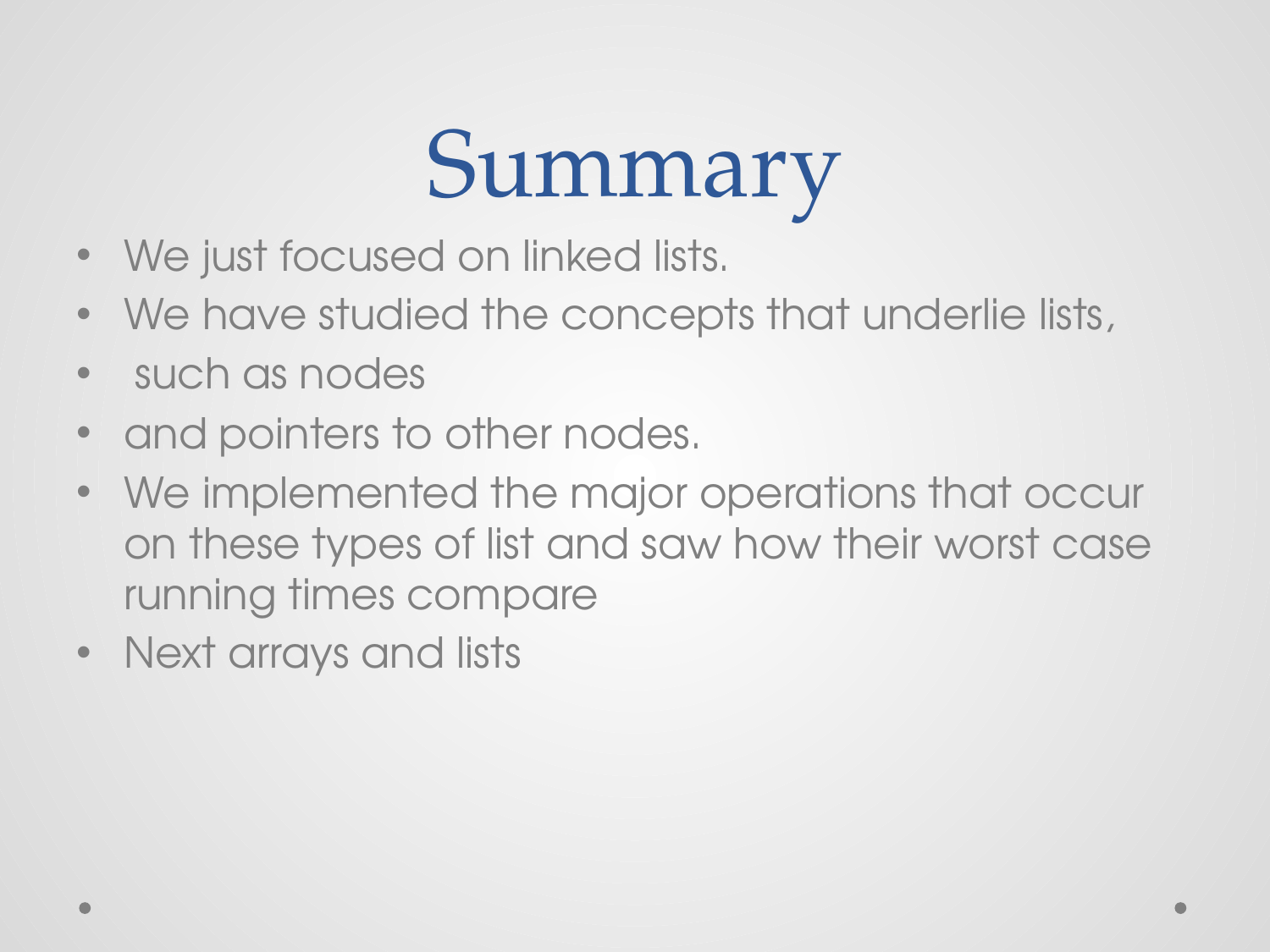

# Summary
We just focused on linked lists.
We have studied the concepts that underlie lists,
 such as nodes
and pointers to other nodes.
We implemented the major operations that occur on these types of list and saw how their worst case running times compare
Next arrays and lists